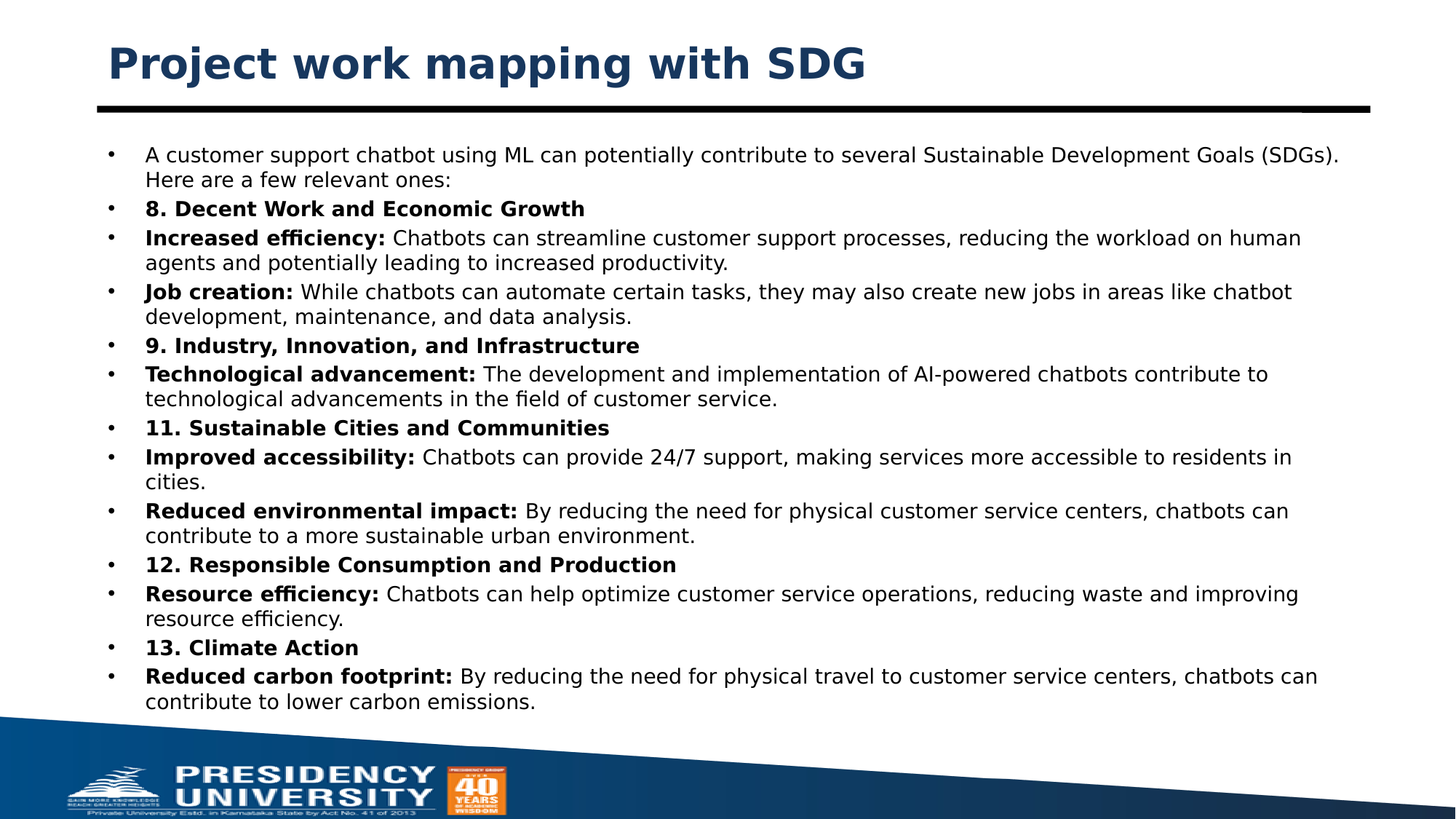

# Project work mapping with SDG
A customer support chatbot using ML can potentially contribute to several Sustainable Development Goals (SDGs). Here are a few relevant ones:
8. Decent Work and Economic Growth
Increased efficiency: Chatbots can streamline customer support processes, reducing the workload on human agents and potentially leading to increased productivity.
Job creation: While chatbots can automate certain tasks, they may also create new jobs in areas like chatbot development, maintenance, and data analysis.
9. Industry, Innovation, and Infrastructure
Technological advancement: The development and implementation of AI-powered chatbots contribute to technological advancements in the field of customer service.
11. Sustainable Cities and Communities
Improved accessibility: Chatbots can provide 24/7 support, making services more accessible to residents in cities.
Reduced environmental impact: By reducing the need for physical customer service centers, chatbots can contribute to a more sustainable urban environment.
12. Responsible Consumption and Production
Resource efficiency: Chatbots can help optimize customer service operations, reducing waste and improving resource efficiency.
13. Climate Action
Reduced carbon footprint: By reducing the need for physical travel to customer service centers, chatbots can contribute to lower carbon emissions.